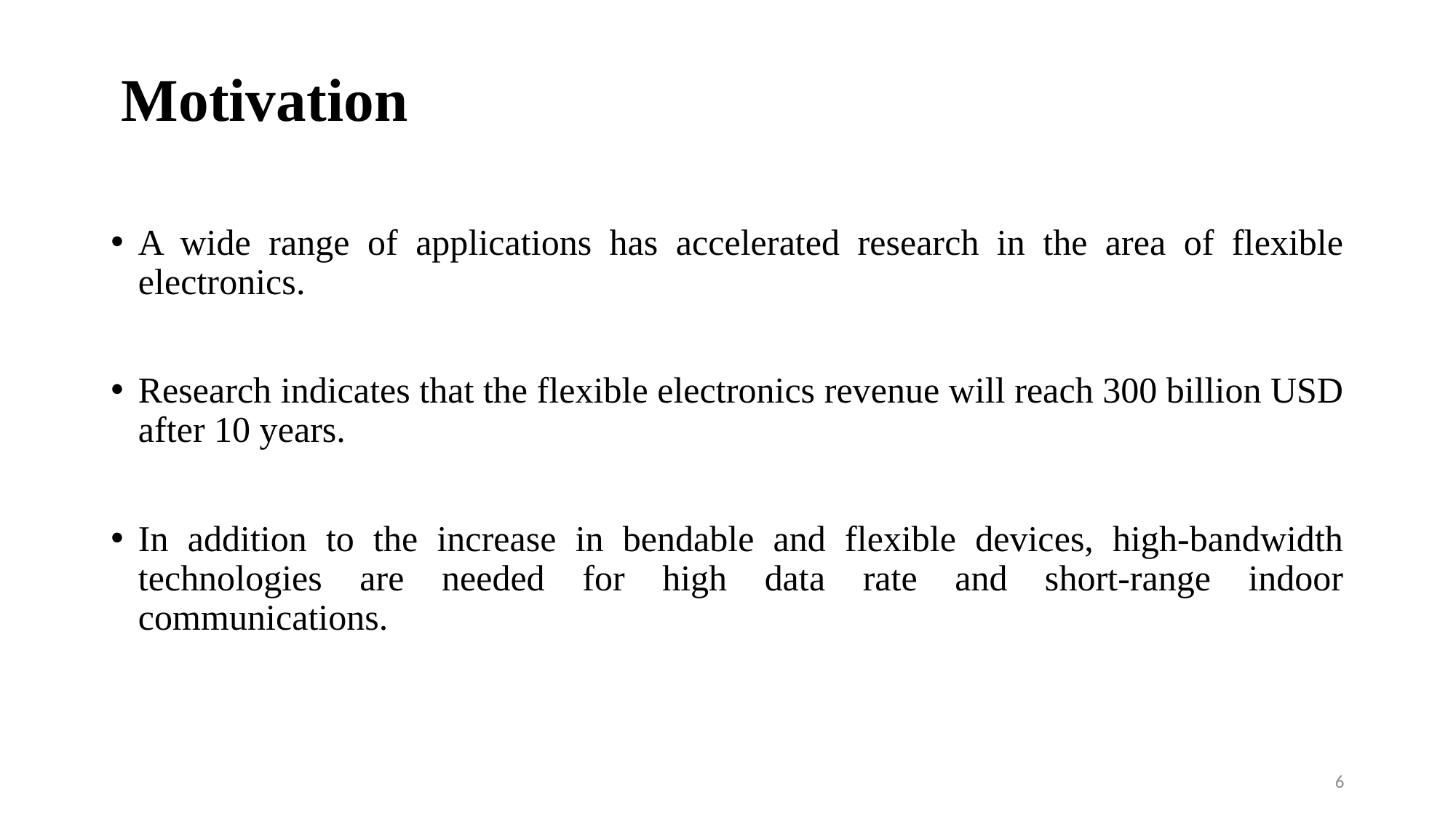

# Motivation
A wide range of applications has accelerated research in the area of flexible electronics.

Research indicates that the flexible electronics revenue will reach 300 billion USD after 10 years.

In addition to the increase in bendable and flexible devices, high-bandwidth technologies are needed for high data rate and short-range indoor communications.
6